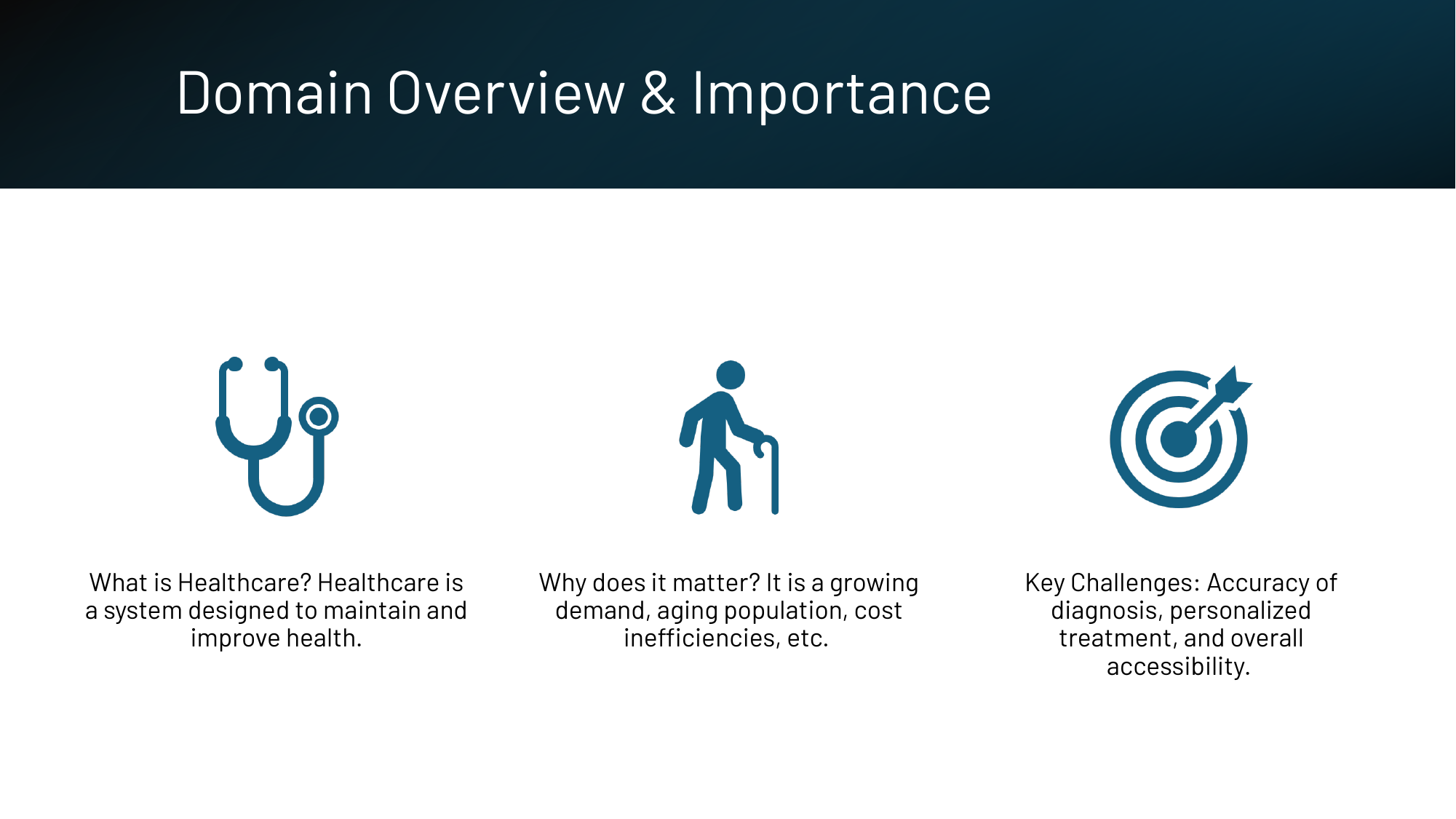

# Domain Overview & Importance
What is Healthcare? Healthcare is a system designed to maintain and improve health.
Why does it matter? It is a growing demand, aging population, cost inefficiencies, etc.
Key Challenges: Accuracy of diagnosis, personalized treatment, and overall accessibility.